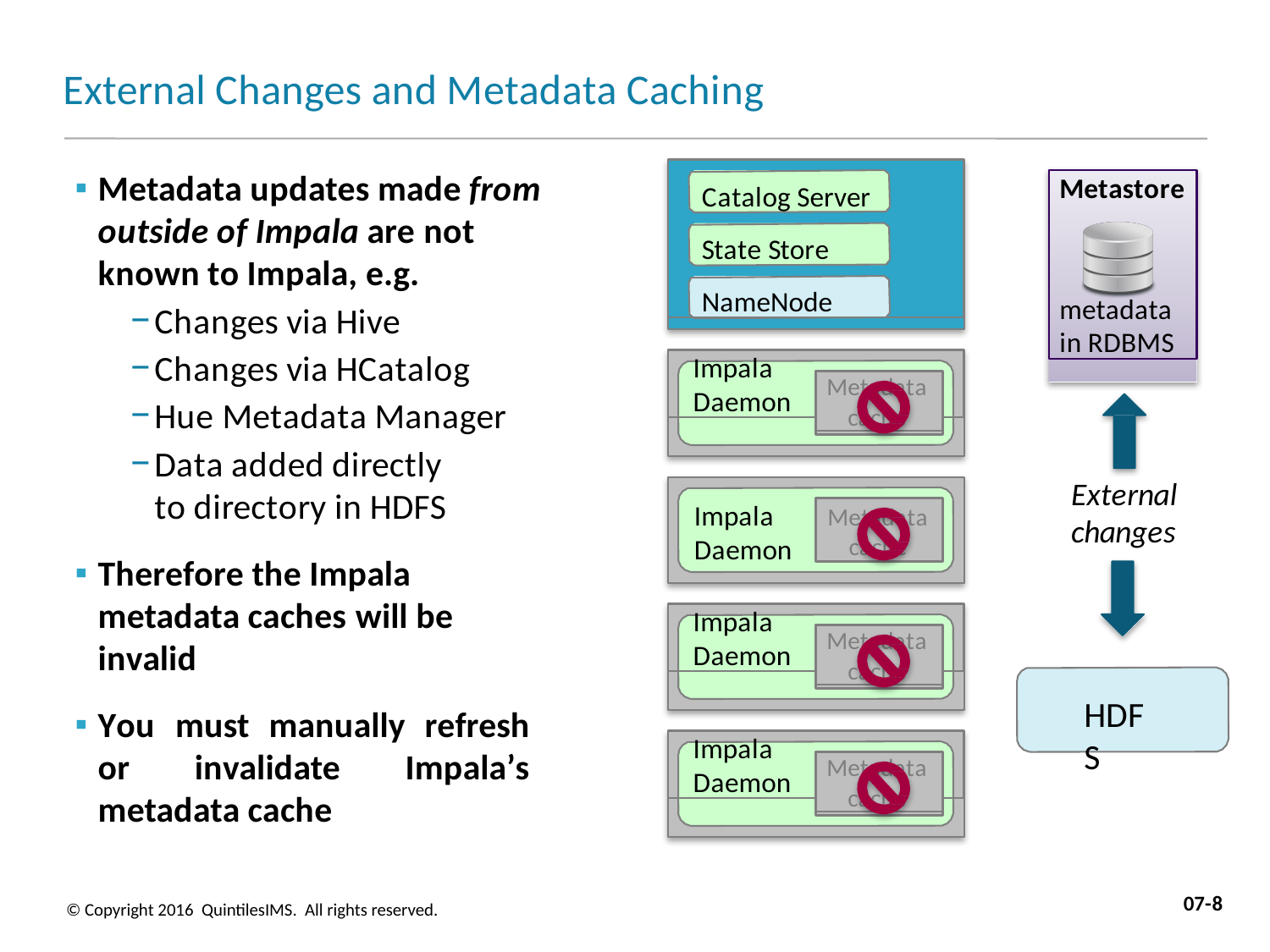

# External Changes and Metadata Caching

Catalog Server State Store NameNode

Metadata updates made from outside of Impala are not known to Impala, e.g.
Changes via Hive
Changes via HCatalog
Hue Metadata Manager
Data added directly to directory in HDFS
Therefore the Impala metadata caches will be invalid
You must manually refresh or invalidate Impala’s metadata cache

Metastore

metadata in RDBMS

Impala Daemon

Metadata cache

External changes

Impala

Metadata

cache
Daemon

Impala Daemon

Metadata cache

HDFS

Impala Daemon

Metadata cache

07-8
© Copyright 2016  QuintilesIMS.  All rights reserved.